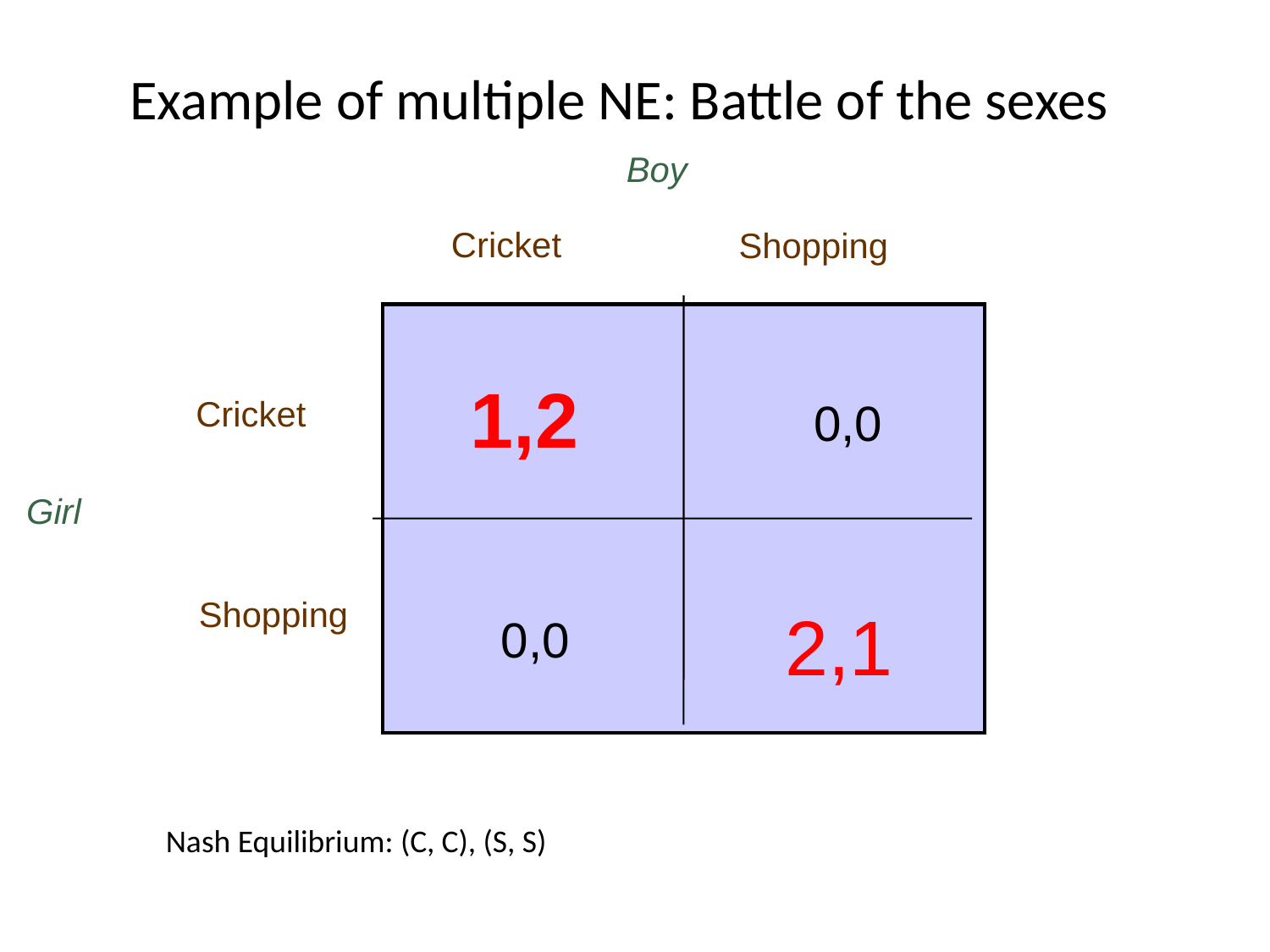

# Example of multiple NE: Battle of the sexes
Boy
Cricket
Shopping

1,2
0,0
2,1
0,0
Cricket
Girl

Shopping
Nash Equilibrium: (C, C), (S, S)